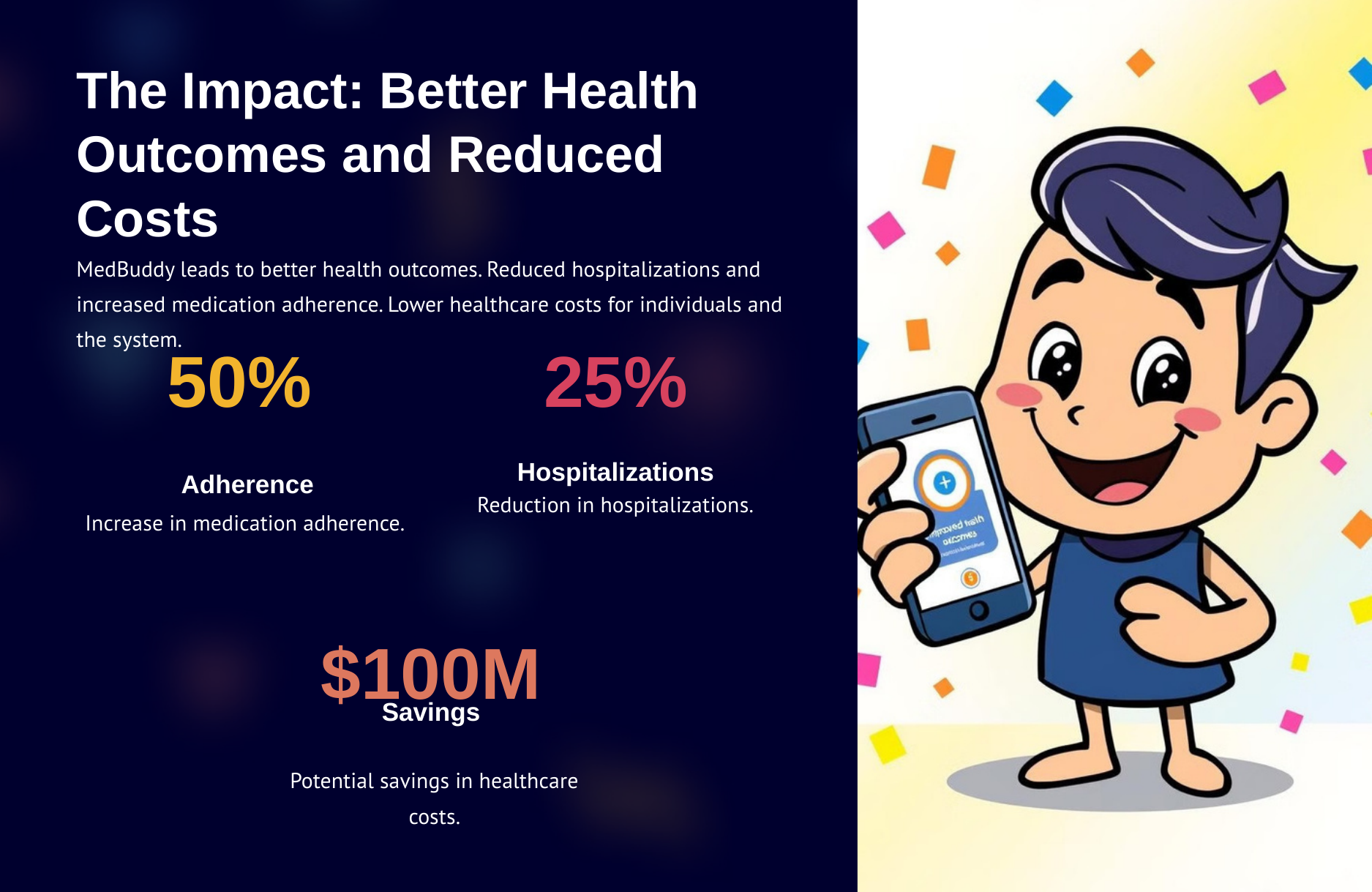

The Impact: Better Health Outcomes and Reduced Costs
MedBuddy leads to better health outcomes. Reduced hospitalizations and increased medication adherence. Lower healthcare costs for individuals and the system.
50%
25%
Hospitalizations
Reduction in hospitalizations.
Adherence
Increase in medication adherence.
$100M
Savings
Potential savings in healthcare costs.